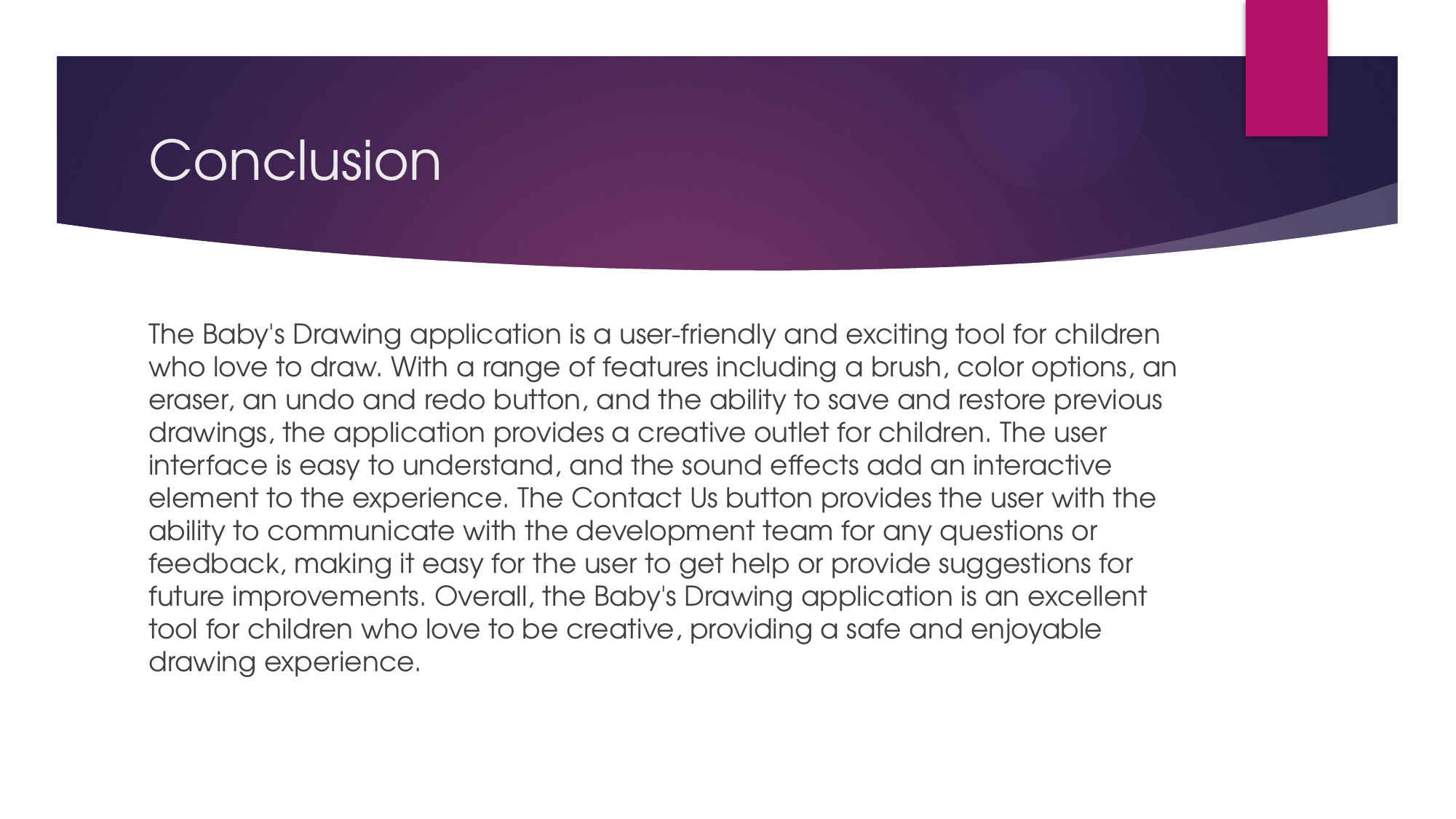

# Conclusion
The Baby's Drawing application is a user-friendly and exciting tool for children who love to draw. With a range of features including a brush, color options, an eraser, an undo and redo button, and the ability to save and restore previous drawings, the application provides a creative outlet for children. The user interface is easy to understand, and the sound effects add an interactive element to the experience. The Contact Us button provides the user with the ability to communicate with the development team for any questions or feedback, making it easy for the user to get help or provide suggestions for future improvements. Overall, the Baby's Drawing application is an excellent tool for children who love to be creative, providing a safe and enjoyable drawing experience.